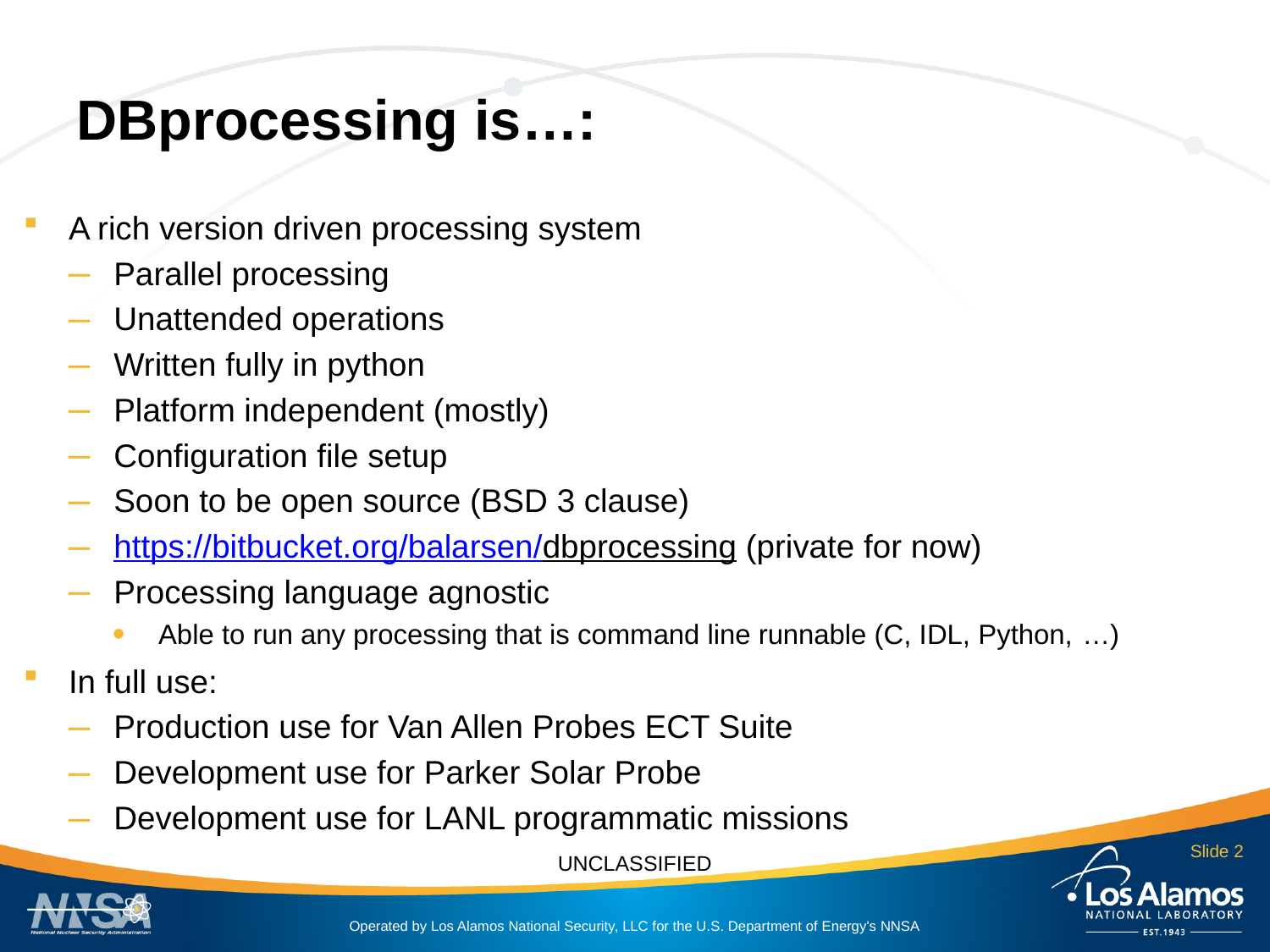

# DBprocessing is…:
A rich version driven processing system
Parallel processing
Unattended operations
Written fully in python
Platform independent (mostly)
Configuration file setup
Soon to be open source (BSD 3 clause)
https://bitbucket.org/balarsen/dbprocessing (private for now)
Processing language agnostic
Able to run any processing that is command line runnable (C, IDL, Python, …)
In full use:
Production use for Van Allen Probes ECT Suite
Development use for Parker Solar Probe
Development use for LANL programmatic missions

Slide 2